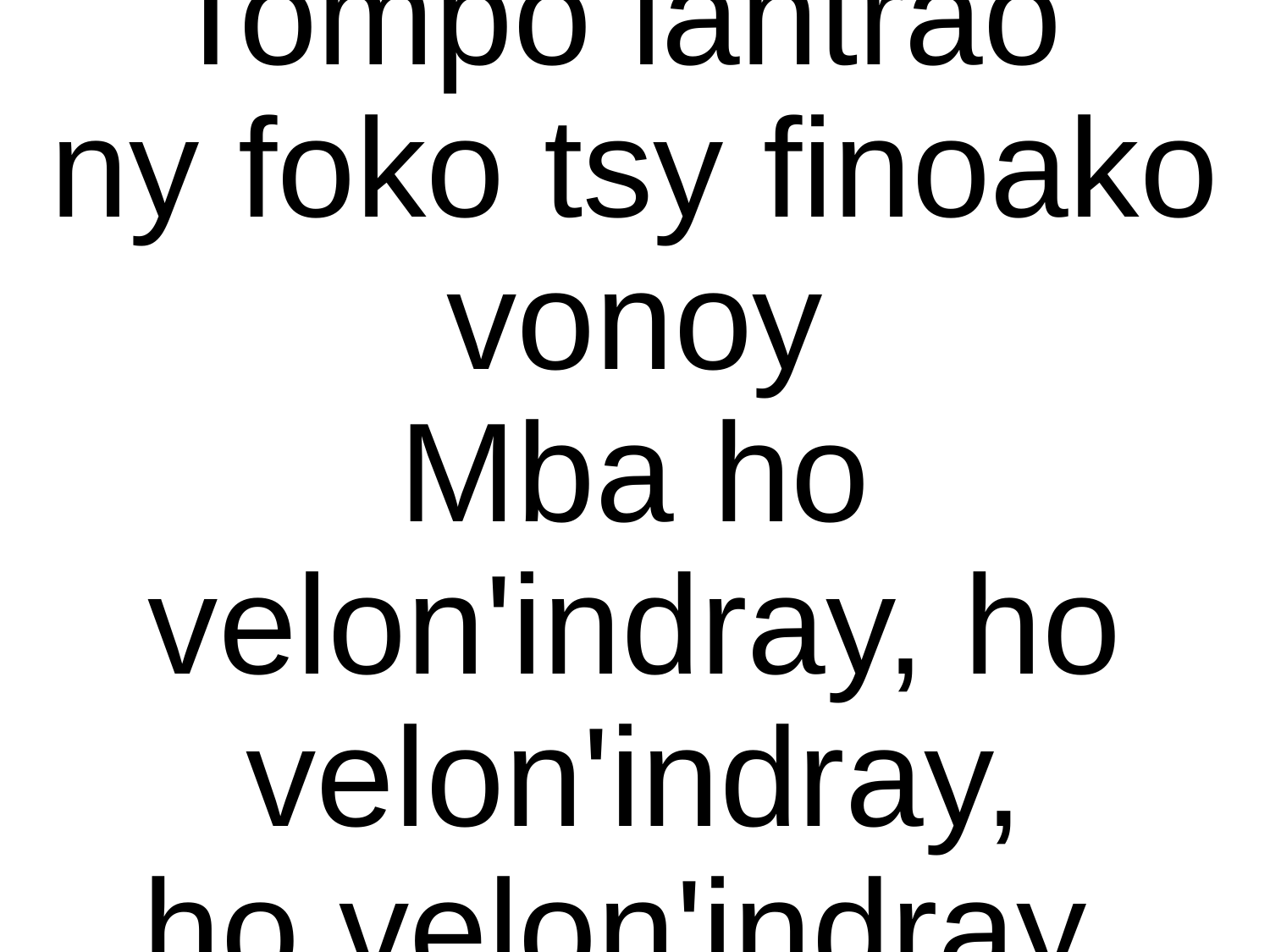

Tompo iantrao
ny foko tsy finoako
vonoy
Mba ho velon'indray, ho velon'indray,
ho velon'indray